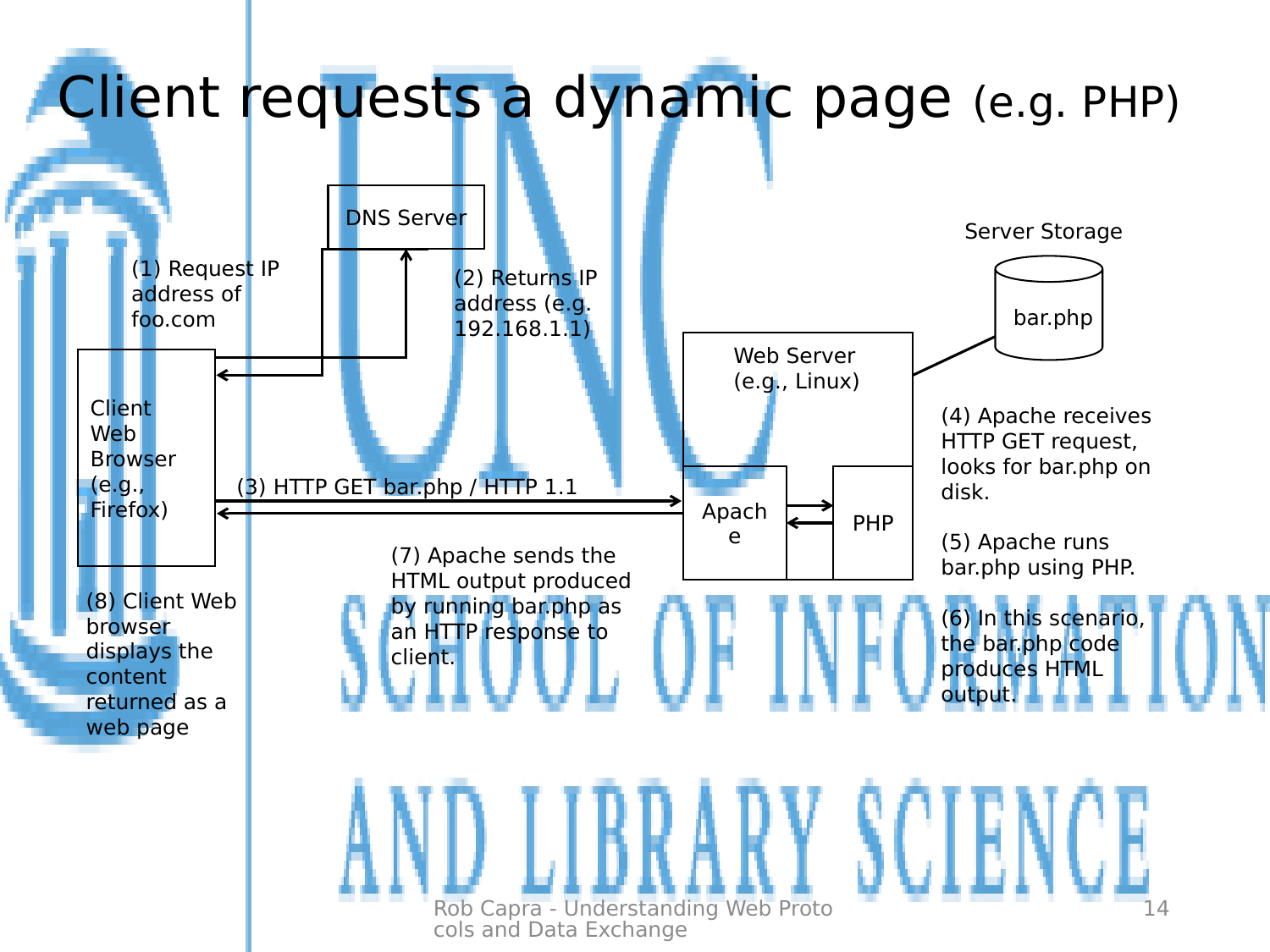

# Client requests a dynamic page (e.g. PHP)
DNS Server
Server Storage
(1) Request IP address of foo.com

(2) Returns IP address (e.g. 192.168.1.1)
bar.php

Web Server
(e.g., Linux)
Client Web Browser (e.g., Firefox)
(4) Apache receives HTTP GET request, looks for bar.php on disk.

(5) Apache runs bar.php using PHP.

(6) In this scenario, the bar.php code produces HTML output.
Apache
PHP
(3) HTTP GET bar.php / HTTP 1.1
(7) Apache sends the HTML output produced by running bar.php as an HTTP response to client.
(8) Client Web browser displays the content returned as a web page
Rob Capra - Understanding Web Protocols and Data Exchange
14